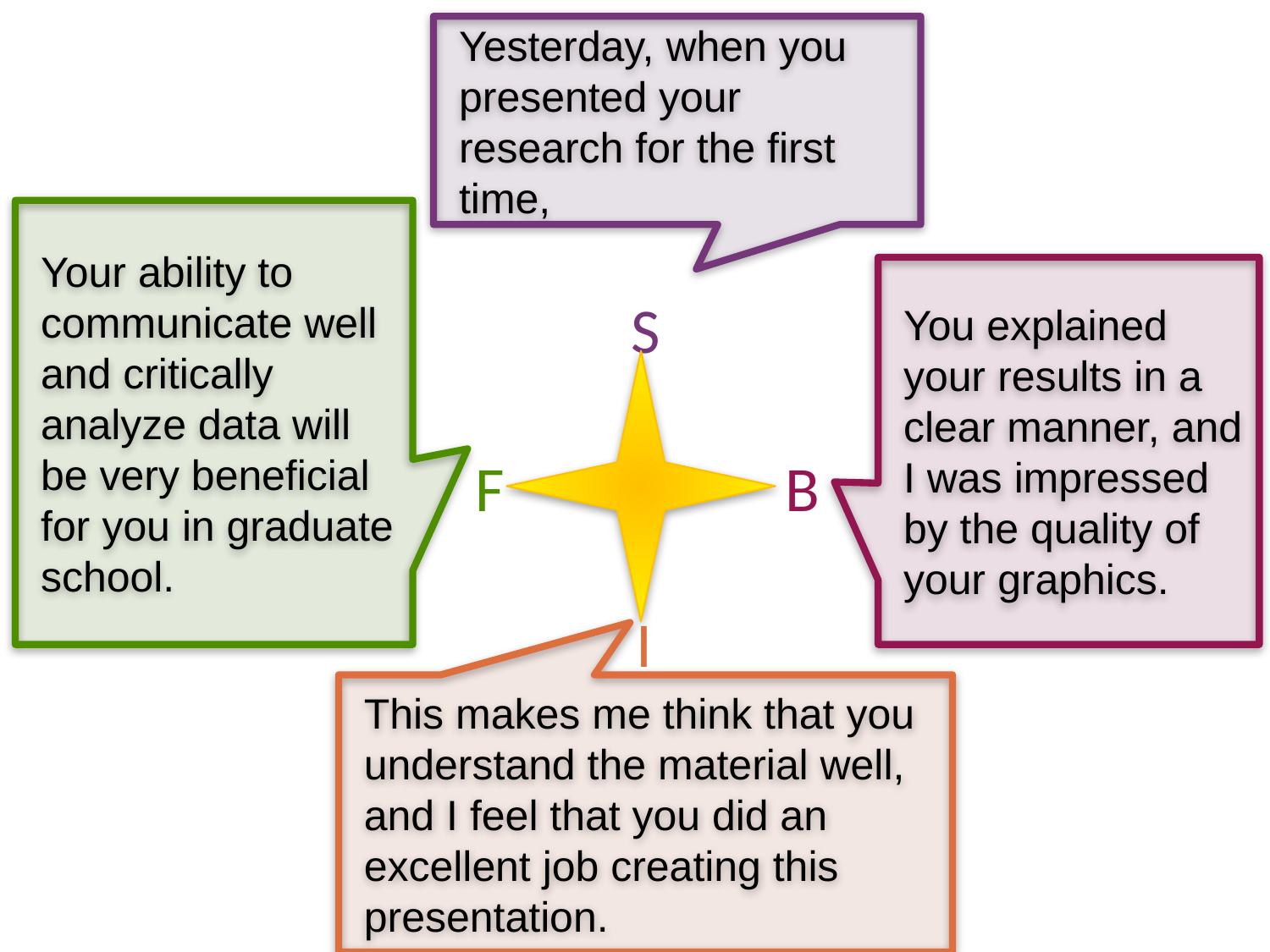

Yesterday, when you presented your research for the first time,
Your ability to communicate well and critically analyze data will be very beneficial for you in graduate school.
You explained your results in a clear manner, and I was impressed by the quality of your graphics.
S

B
F
I
This makes me think that you understand the material well, and I feel that you did an excellent job creating this presentation.